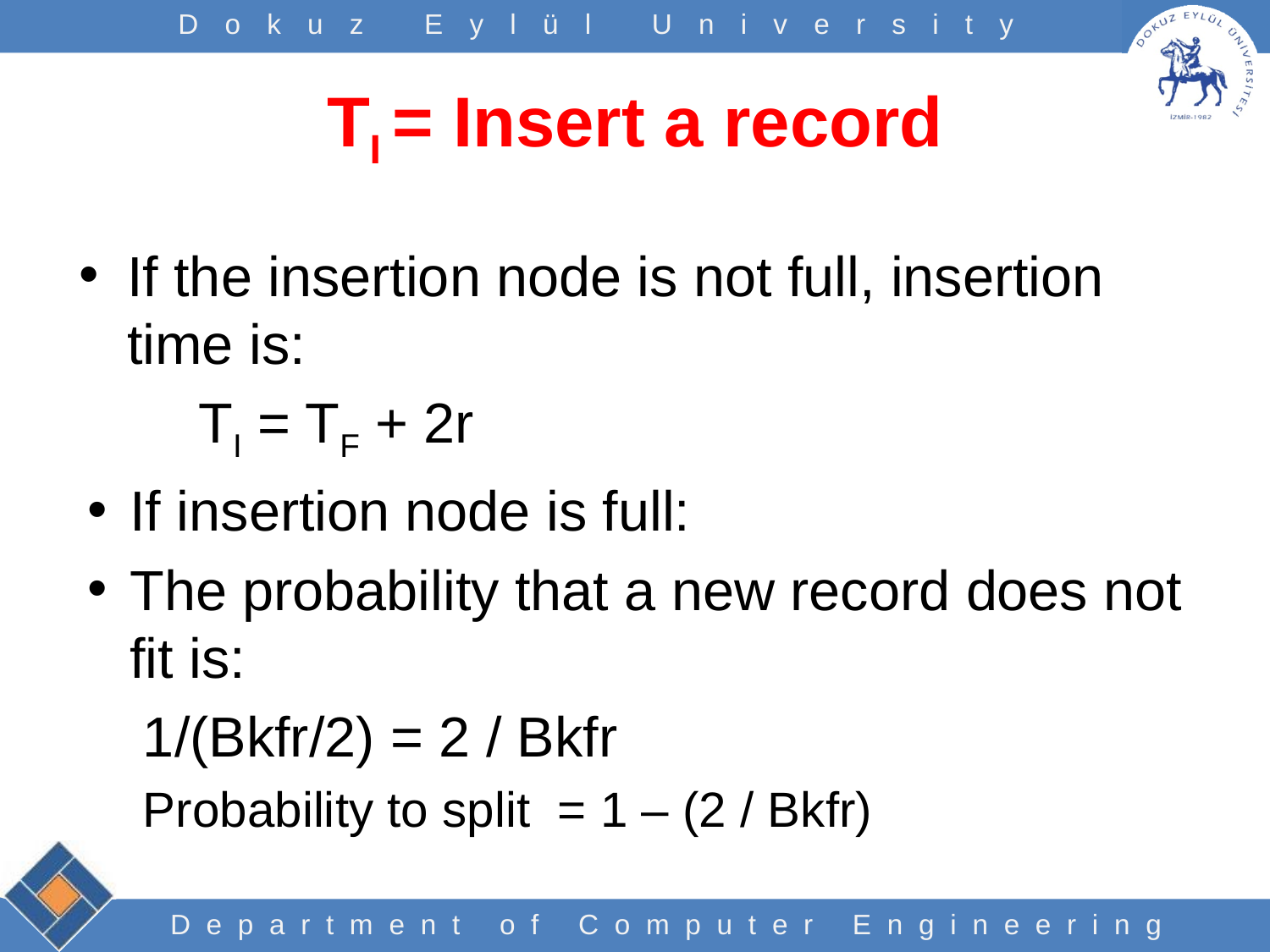

# TI = Insert a record
If the insertion node is not full, insertion time is:
TI = TF + 2r
If insertion node is full:
The probability that a new record does not fit is:
1/(Bkfr/2) = 2 / Bkfr
Probability to split  = 1 – (2 / Bkfr)